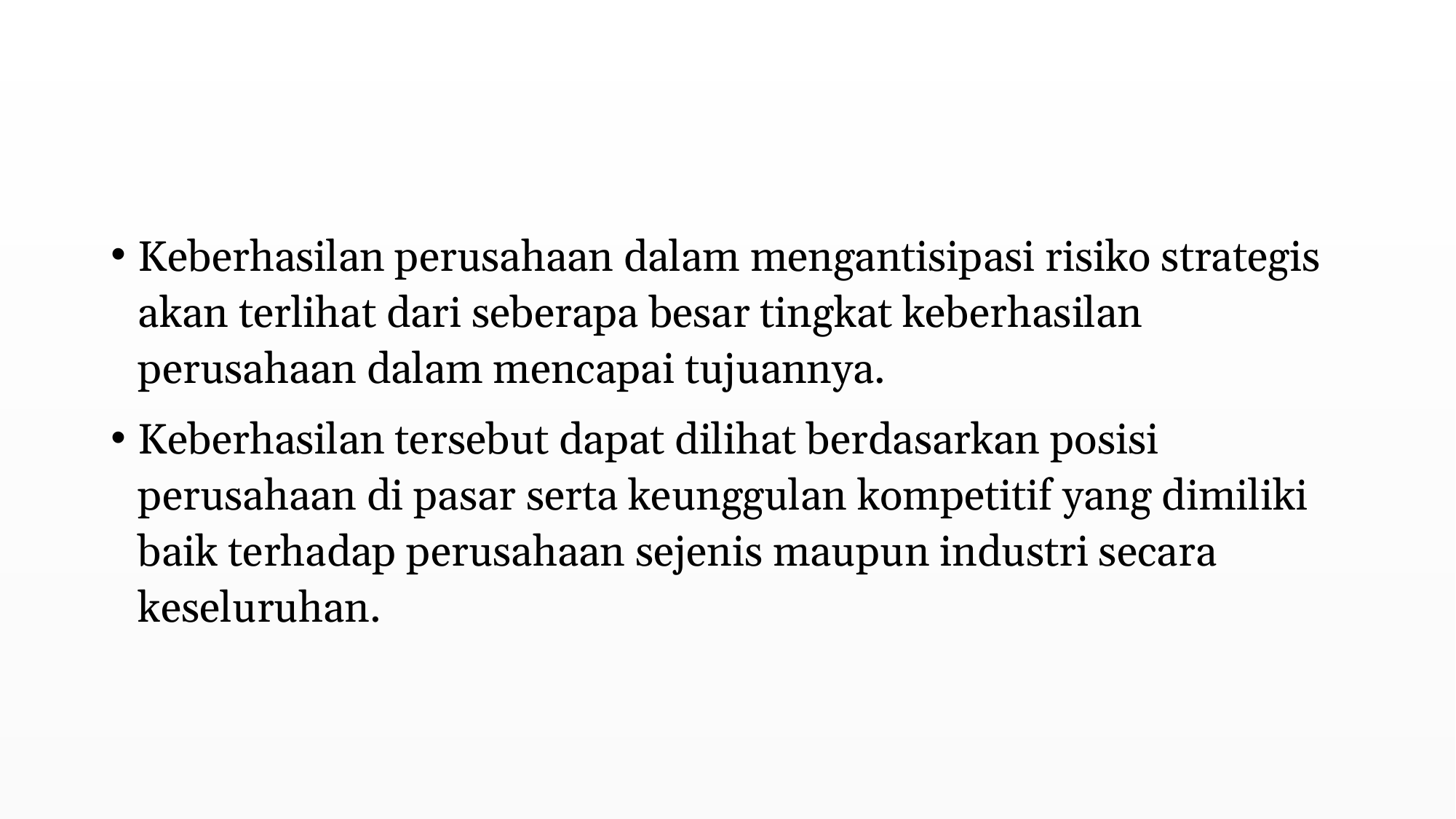

#
Keberhasilan perusahaan dalam mengantisipasi risiko strategis akan terlihat dari seberapa besar tingkat keberhasilan perusahaan dalam mencapai tujuannya.
Keberhasilan tersebut dapat dilihat berdasarkan posisi perusahaan di pasar serta keunggulan kompetitif yang dimiliki baik terhadap perusahaan sejenis maupun industri secara keseluruhan.